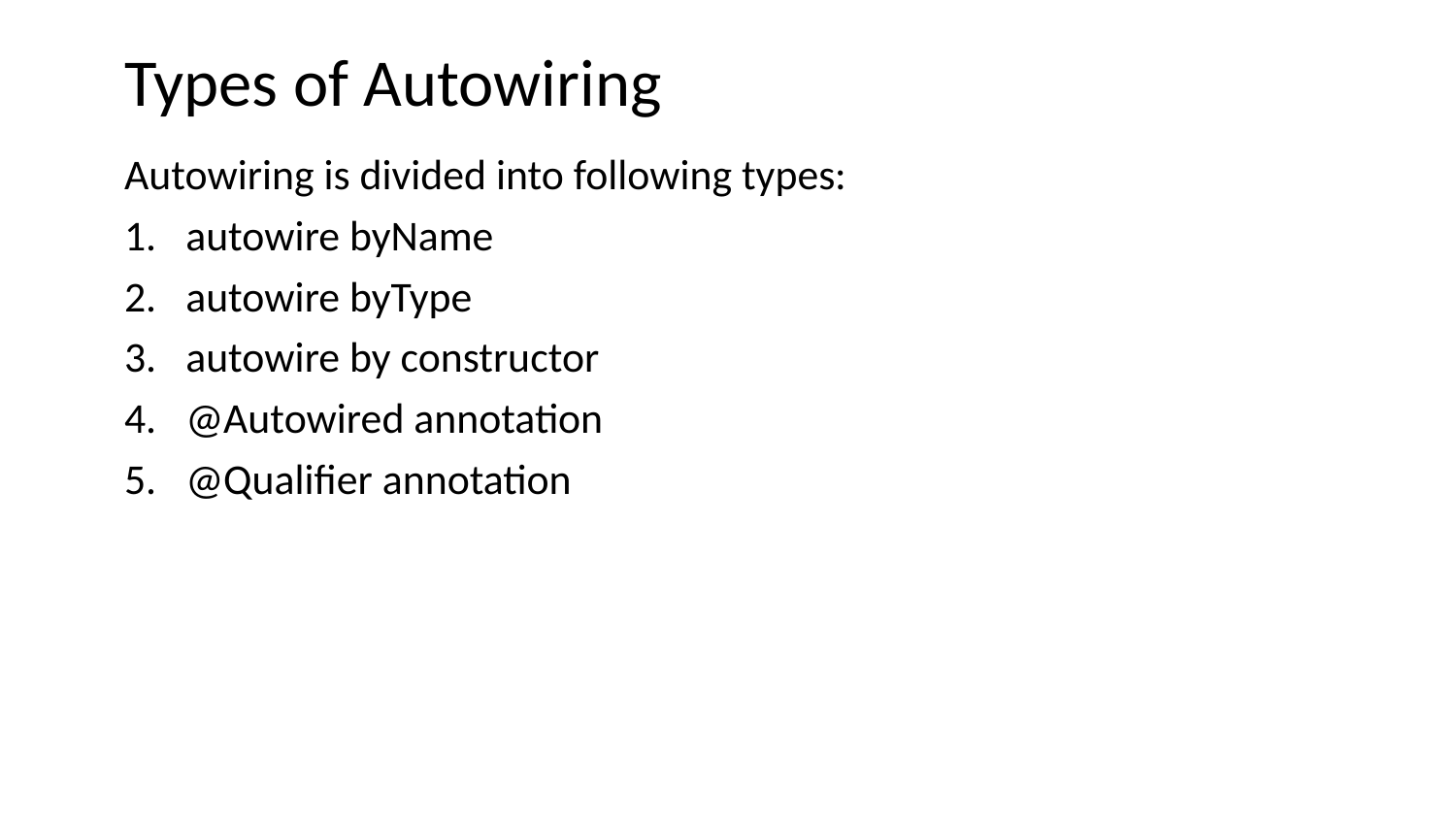

# Types of Autowiring
Autowiring is divided into following types:
autowire byName
autowire byType
autowire by constructor
@Autowired annotation
@Qualifier annotation